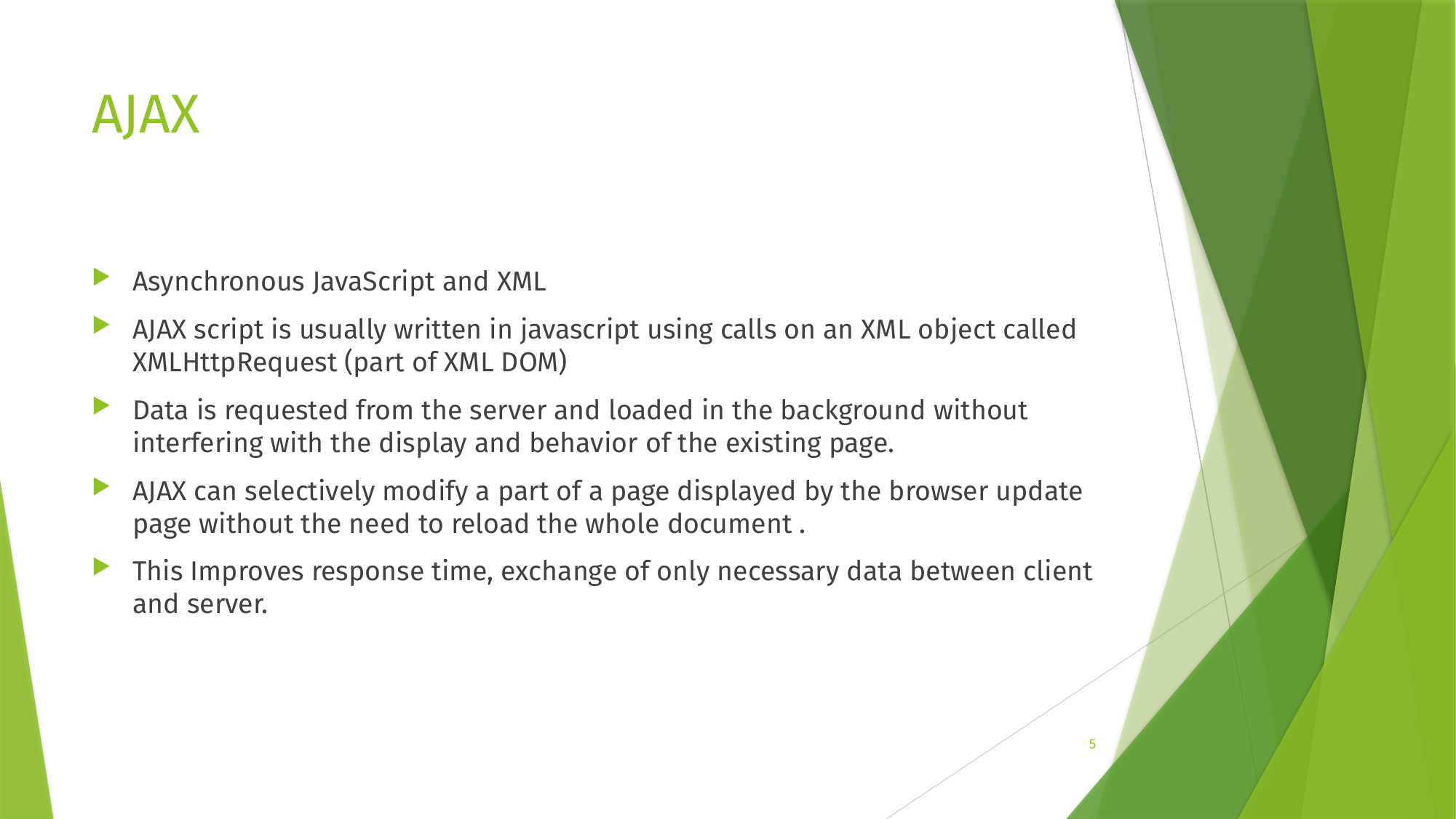

# AJAX
Asynchronous JavaScript and XML
AJAX script is usually written in javascript using calls on an XML object called XMLHttpRequest (part of XML DOM)
Data is requested from the server and loaded in the background without interfering with the display and behavior of the existing page.
AJAX can selectively modify a part of a page displayed by the browser update page without the need to reload the whole document .
This Improves response time, exchange of only necessary data between client and server.

5